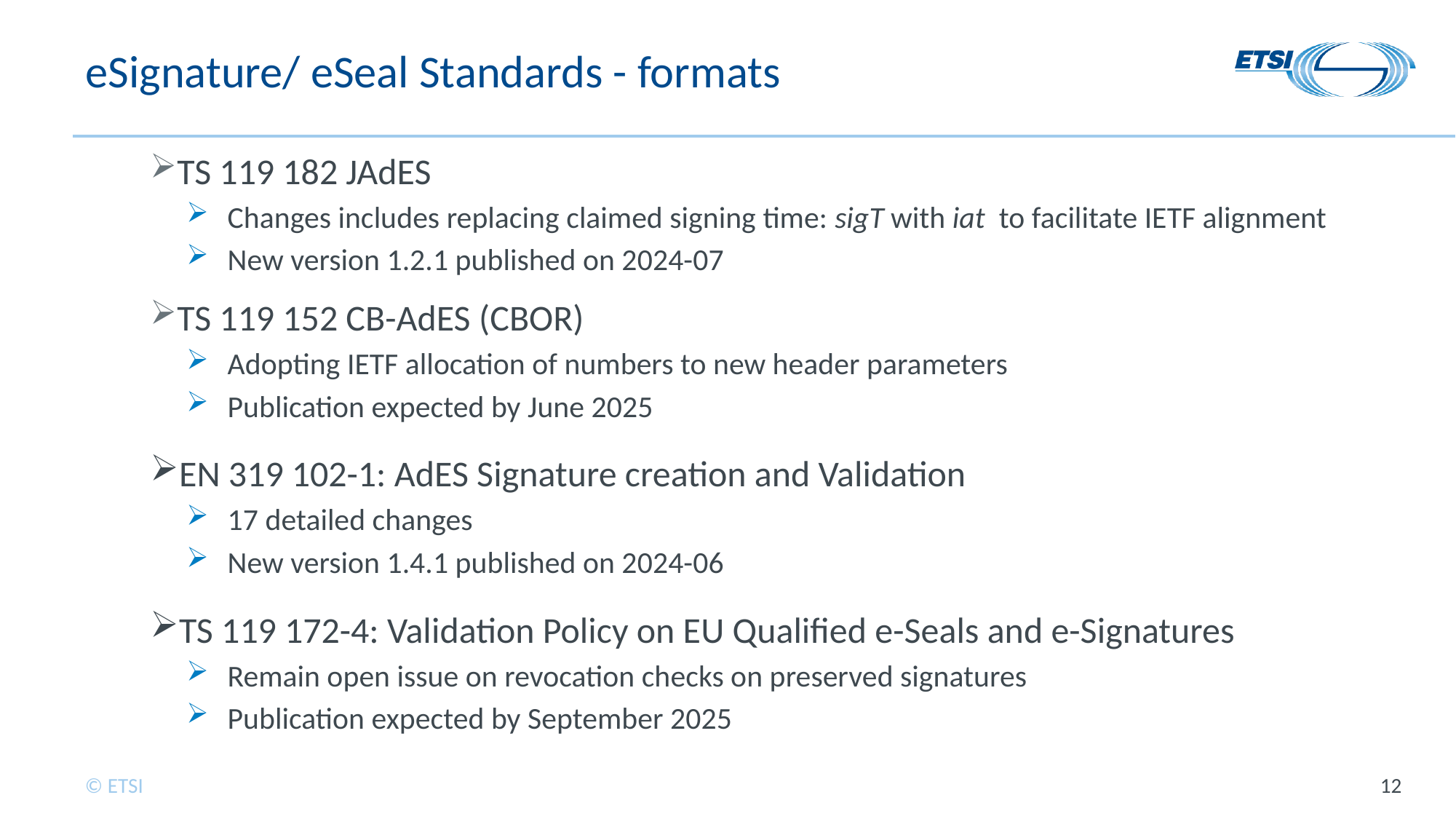

# eSignature/ eSeal Standards - formats
TS 119 182 JAdES
Changes includes replacing claimed signing time: sigT with iat  to facilitate IETF alignment
New version 1.2.1 published on 2024-07
TS 119 152 CB-AdES (CBOR)
Adopting IETF allocation of numbers to new header parameters
Publication expected by June 2025
EN 319 102-1: AdES Signature creation and Validation
17 detailed changes
New version 1.4.1 published on 2024-06
TS 119 172-4: Validation Policy on EU Qualified e-Seals and e-Signatures
Remain open issue on revocation checks on preserved signatures
Publication expected by September 2025